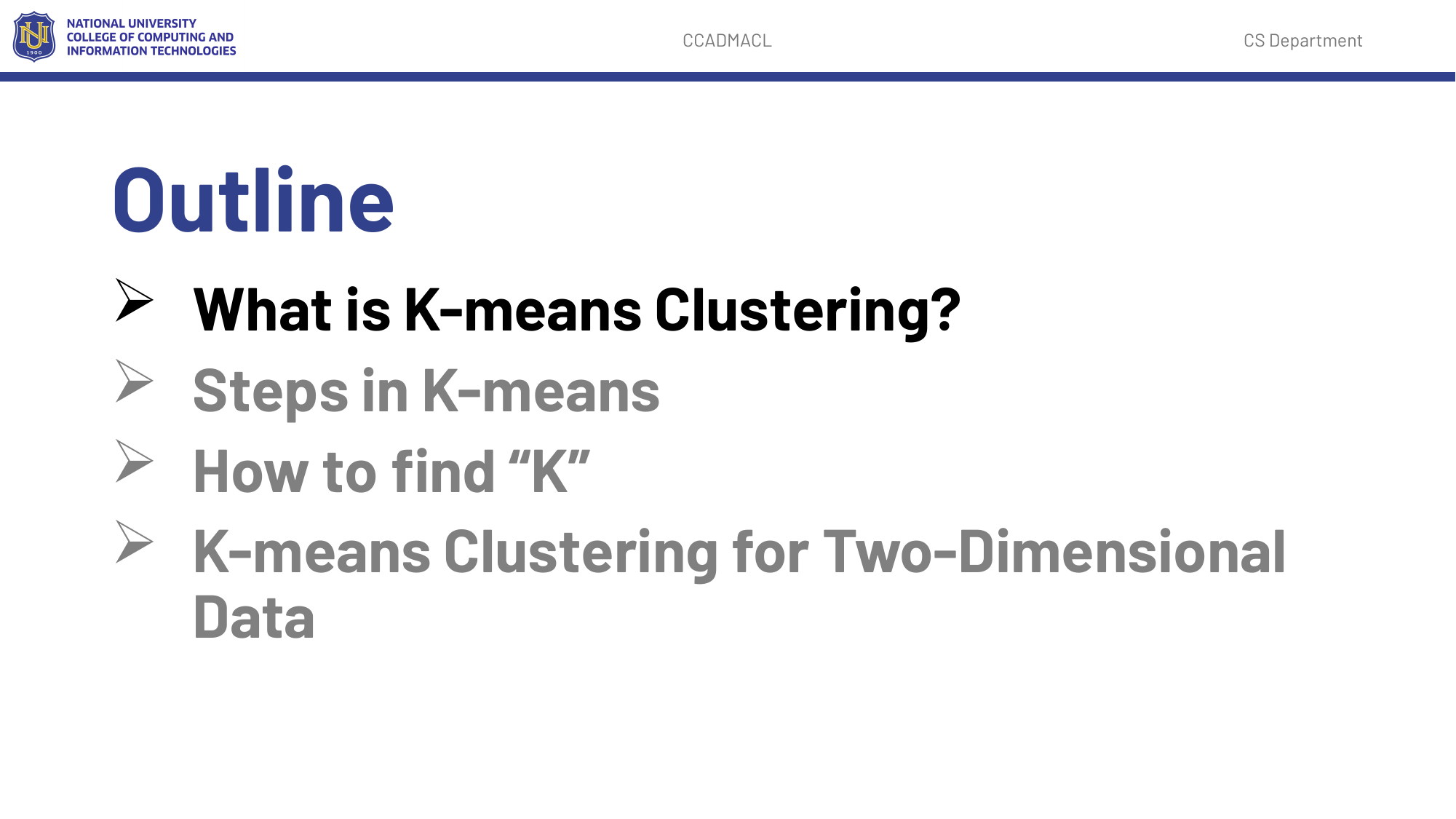

Outline
What is K-means Clustering?
Steps in K-means
How to find “K”
K-means Clustering for Two-Dimensional Data